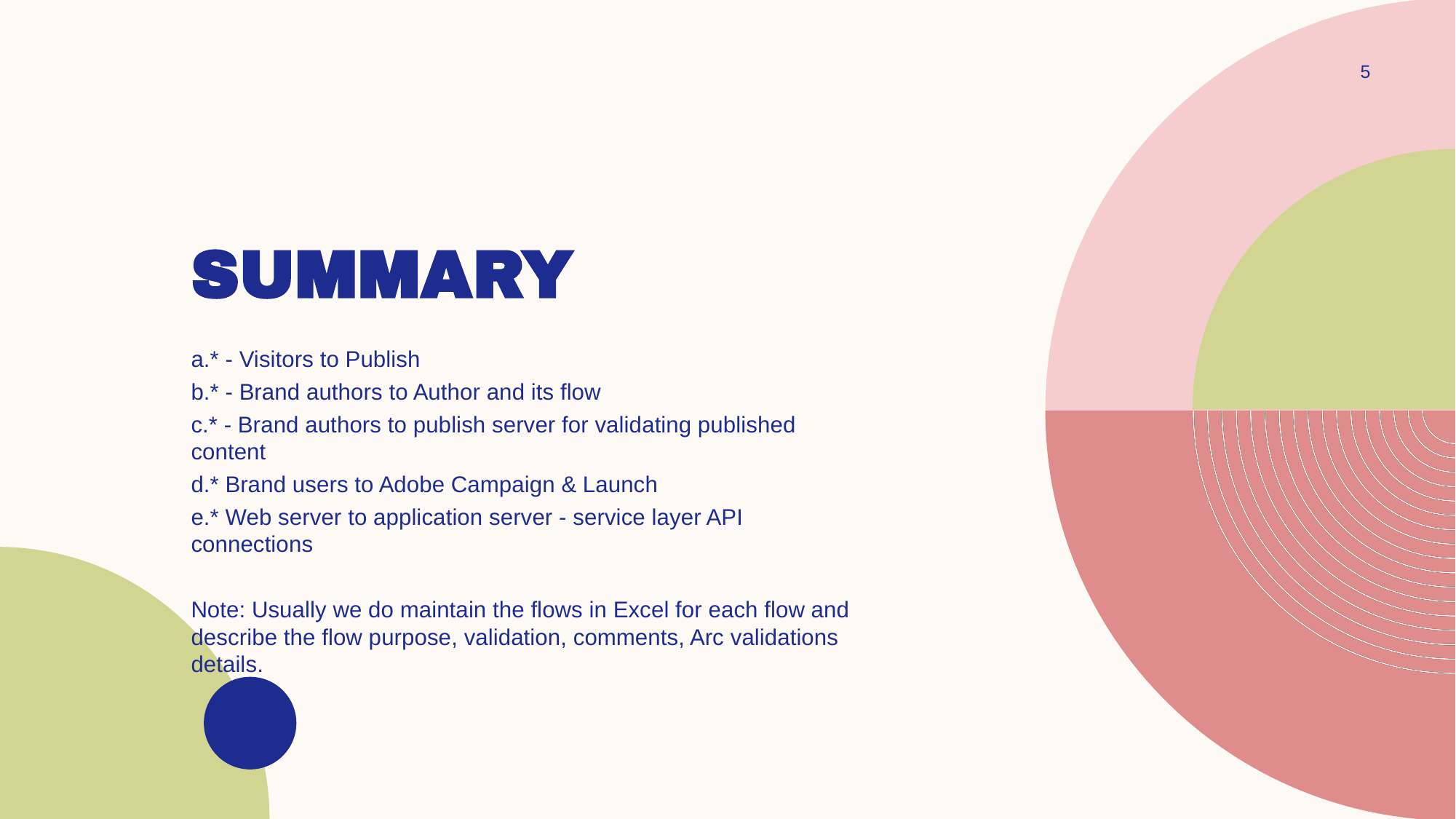

5
# SUMMARY
a.* - Visitors to Publish
b.* - Brand authors to Author and its flow
c.* - Brand authors to publish server for validating published content
d.* Brand users to Adobe Campaign & Launch
e.* Web server to application server - service layer API connections

Note: Usually we do maintain the flows in Excel for each flow and describe the flow purpose, validation, comments, Arc validations details.